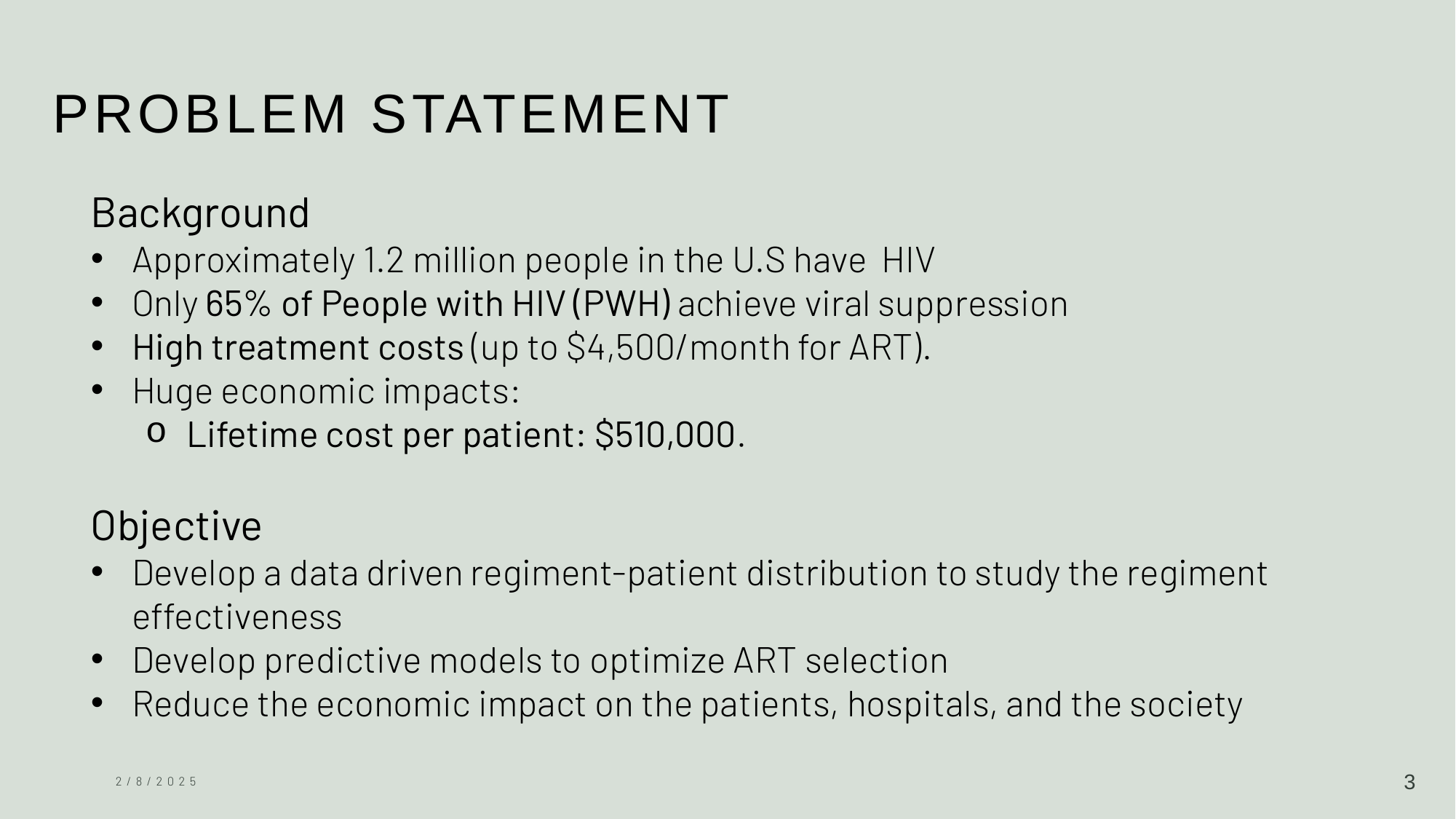

# Problem statement

Background
Approximately 1.2 million people in the U.S have  HIV
Only 65% of People with HIV (PWH) achieve viral suppression
High treatment costs (up to $4,500/month for ART).
Huge economic impacts:
Lifetime cost per patient: $510,000.

Objective
Develop a data driven regiment-patient distribution to study the regiment effectiveness
Develop predictive models to optimize ART selection
Reduce the economic impact on the patients, hospitals, and the society

2/8/2025

3